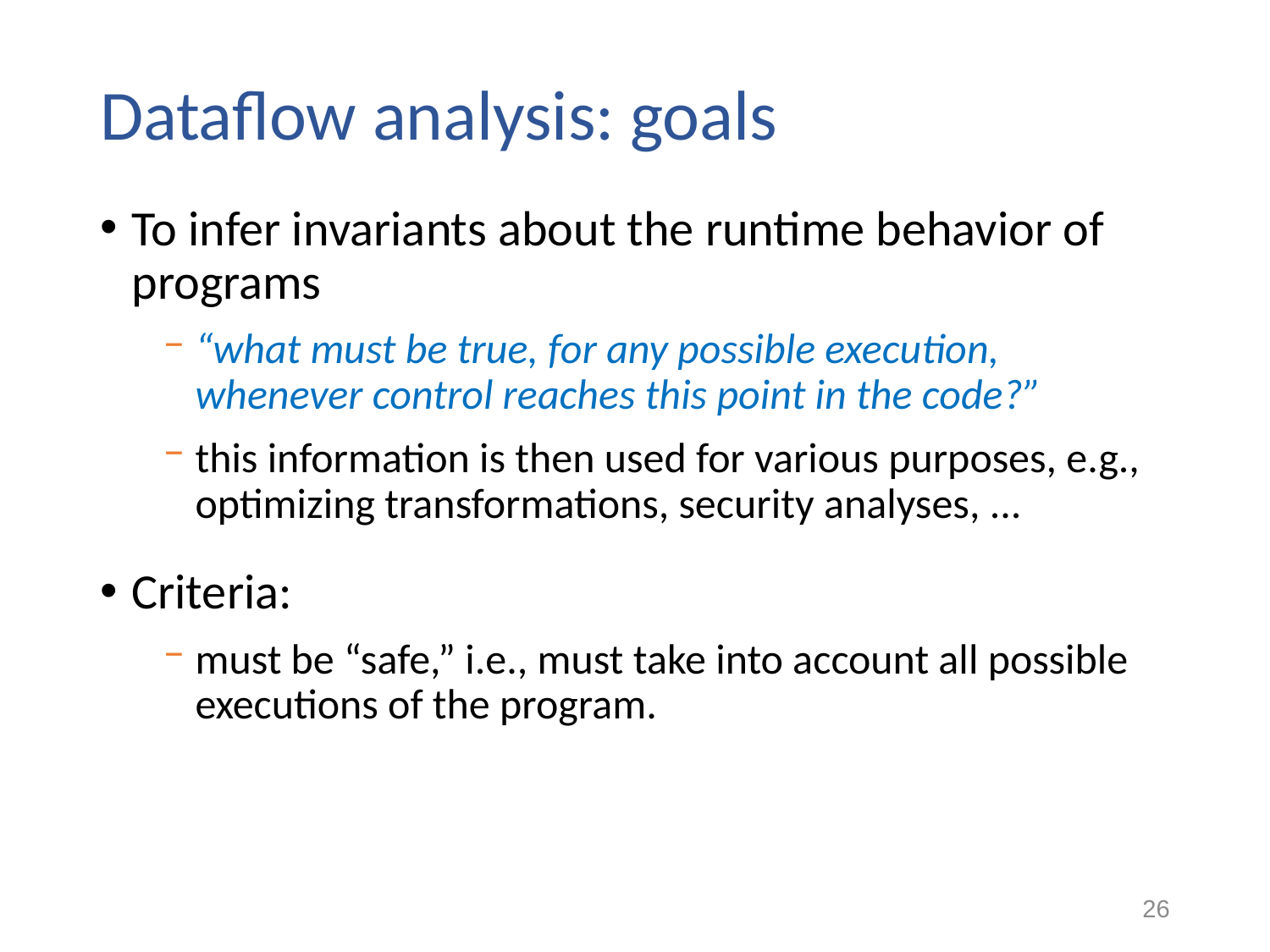

# Dataflow analysis: goals
To infer invariants about the runtime behavior of programs
“what must be true, for any possible execution, whenever control reaches this point in the code?”
this information is then used for various purposes, e.g., optimizing transformations, security analyses, ...
Criteria:
must be “safe,” i.e., must take into account all possible executions of the program.
26